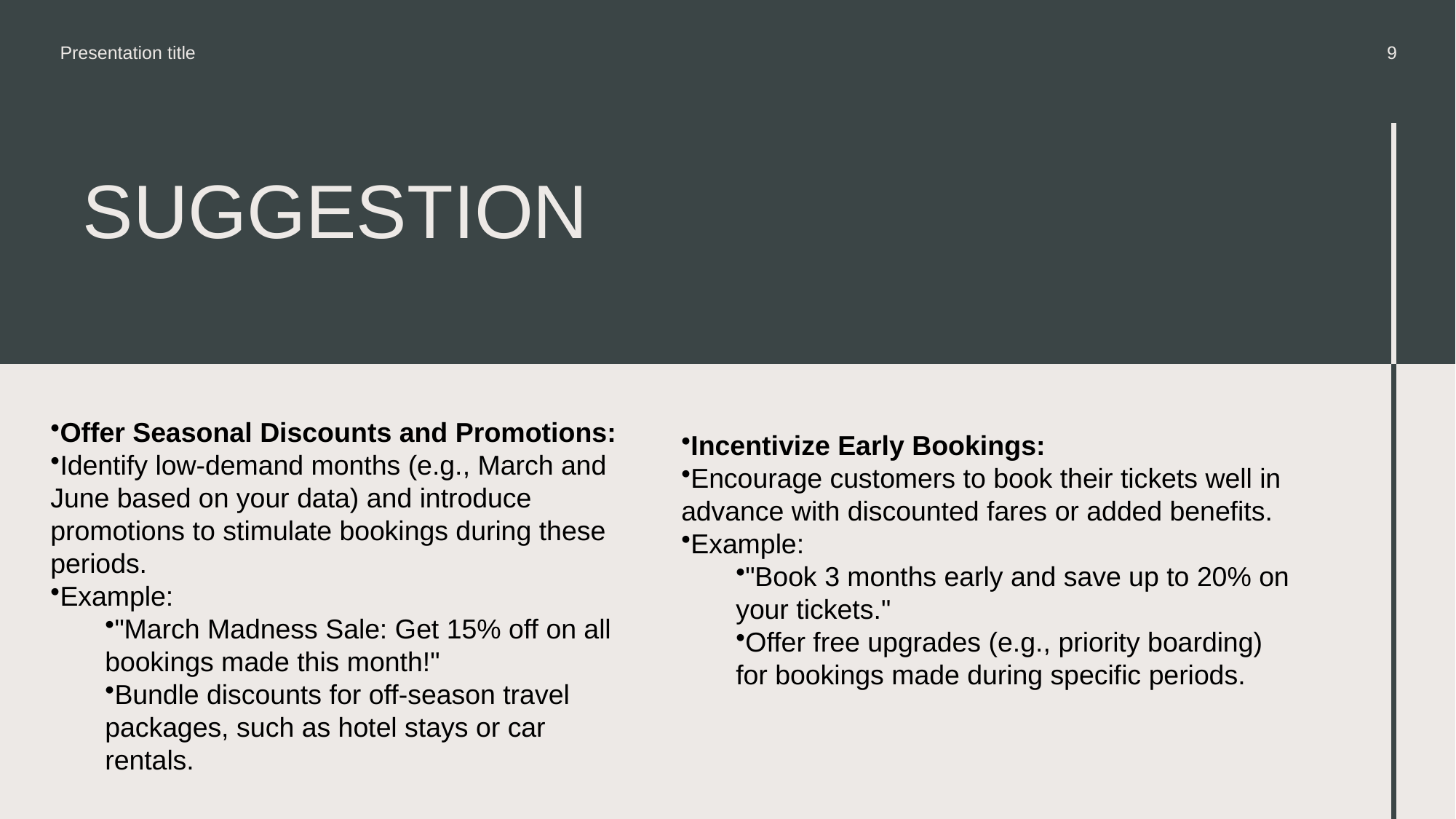

Presentation title
9
# Suggestion
Offer Seasonal Discounts and Promotions:
Identify low-demand months (e.g., March and June based on your data) and introduce promotions to stimulate bookings during these periods.
Example:
"March Madness Sale: Get 15% off on all bookings made this month!"
Bundle discounts for off-season travel packages, such as hotel stays or car rentals.
Incentivize Early Bookings:
Encourage customers to book their tickets well in advance with discounted fares or added benefits.
Example:
"Book 3 months early and save up to 20% on your tickets."
Offer free upgrades (e.g., priority boarding) for bookings made during specific periods.